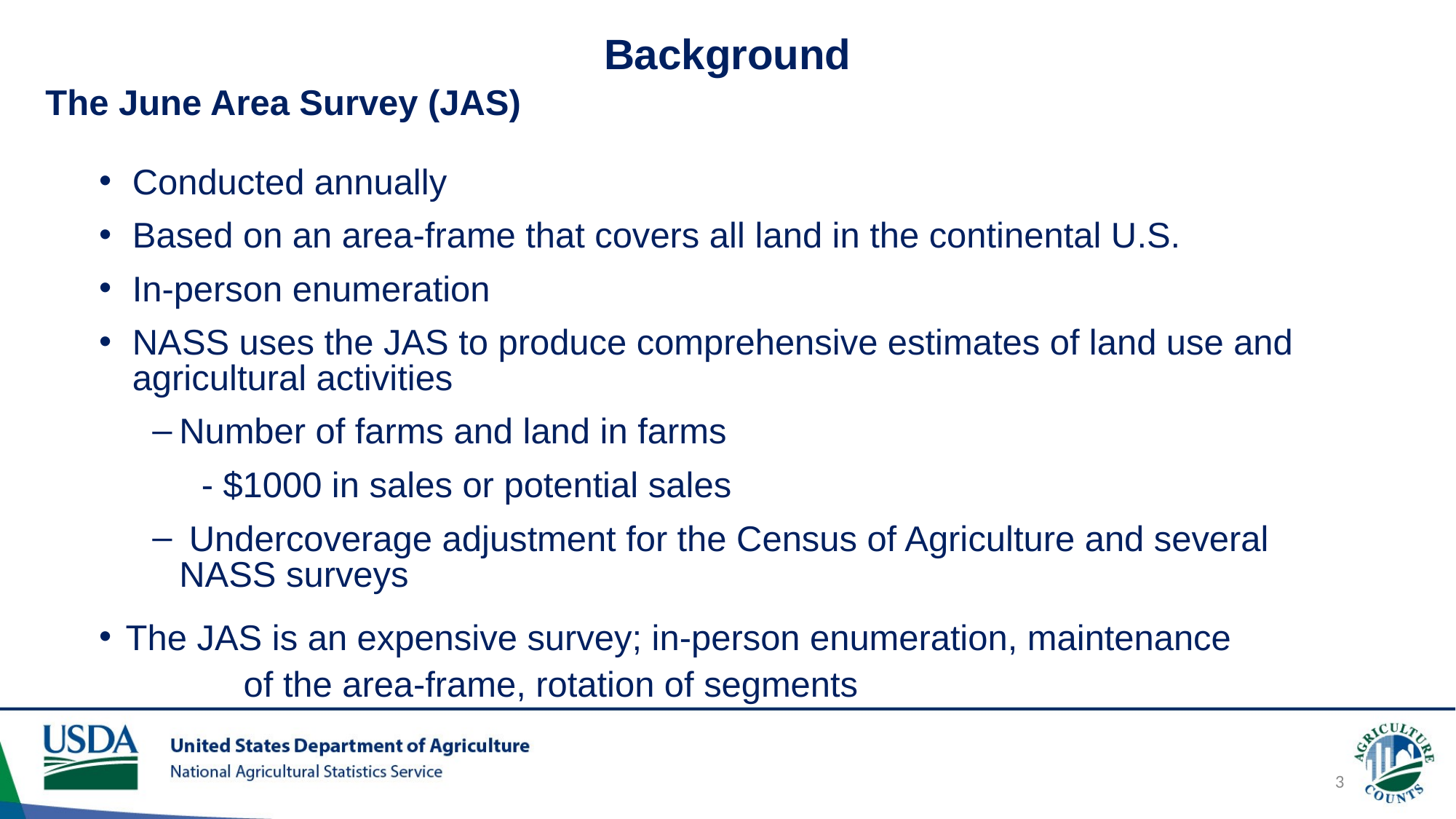

# Background
The June Area Survey (JAS)

Conducted annually
Based on an area-frame that covers all land in the continental U.S.
In-person enumeration
NASS uses the JAS to produce comprehensive estimates of land use and agricultural activities
Number of farms and land in farms
     - $1000 in sales or potential sales
 Undercoverage adjustment for the Census of Agriculture and several   NASS surveys
The JAS is an expensive survey; in-person enumeration, maintenance                          of the area-frame, rotation of segments

3